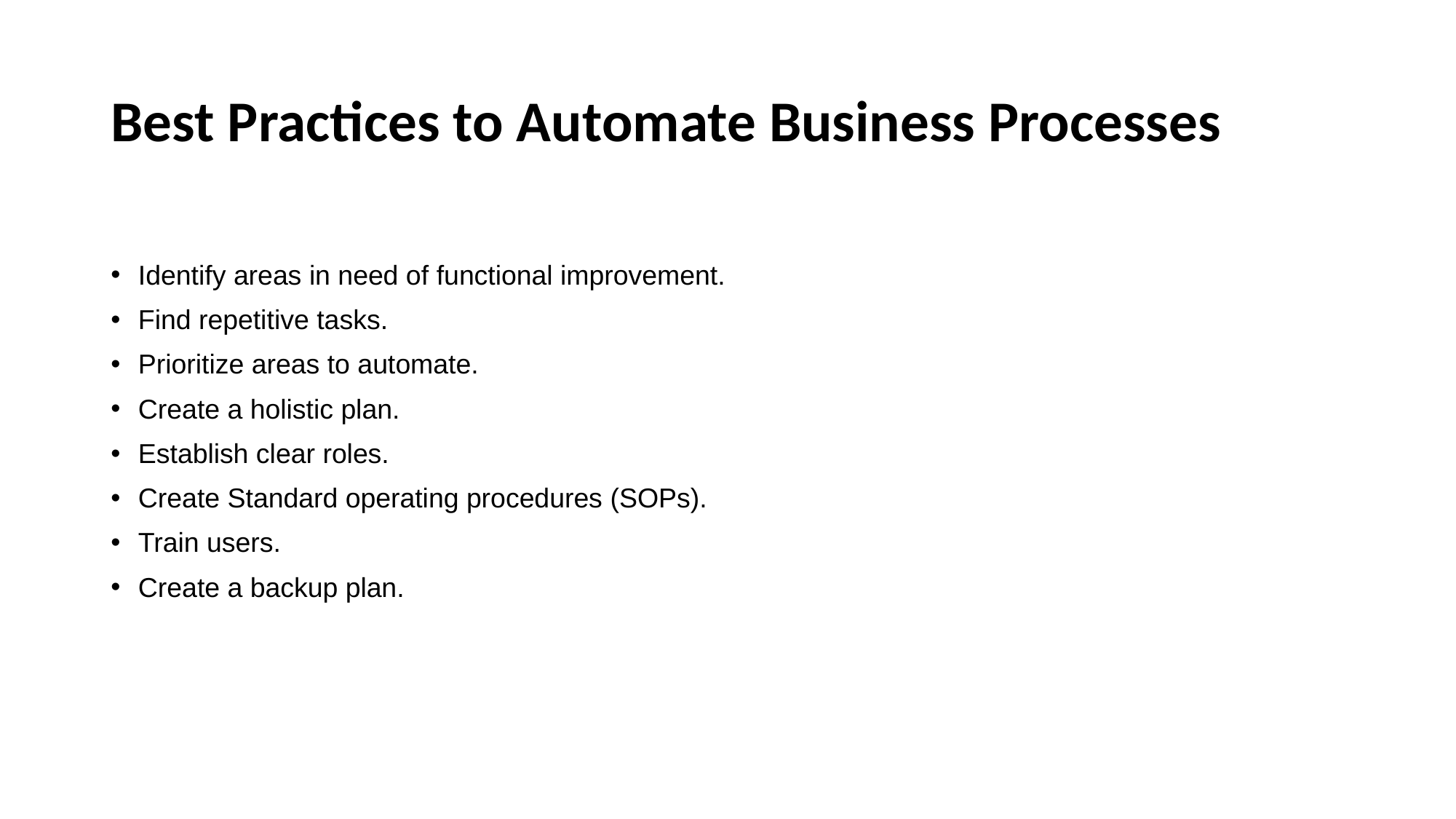

# Best Practices to Automate Business Processes
Identify areas in need of functional improvement.
Find repetitive tasks.
Prioritize areas to automate.
Create a holistic plan.
Establish clear roles.
Create Standard operating procedures (SOPs).
Train users.
Create a backup plan.